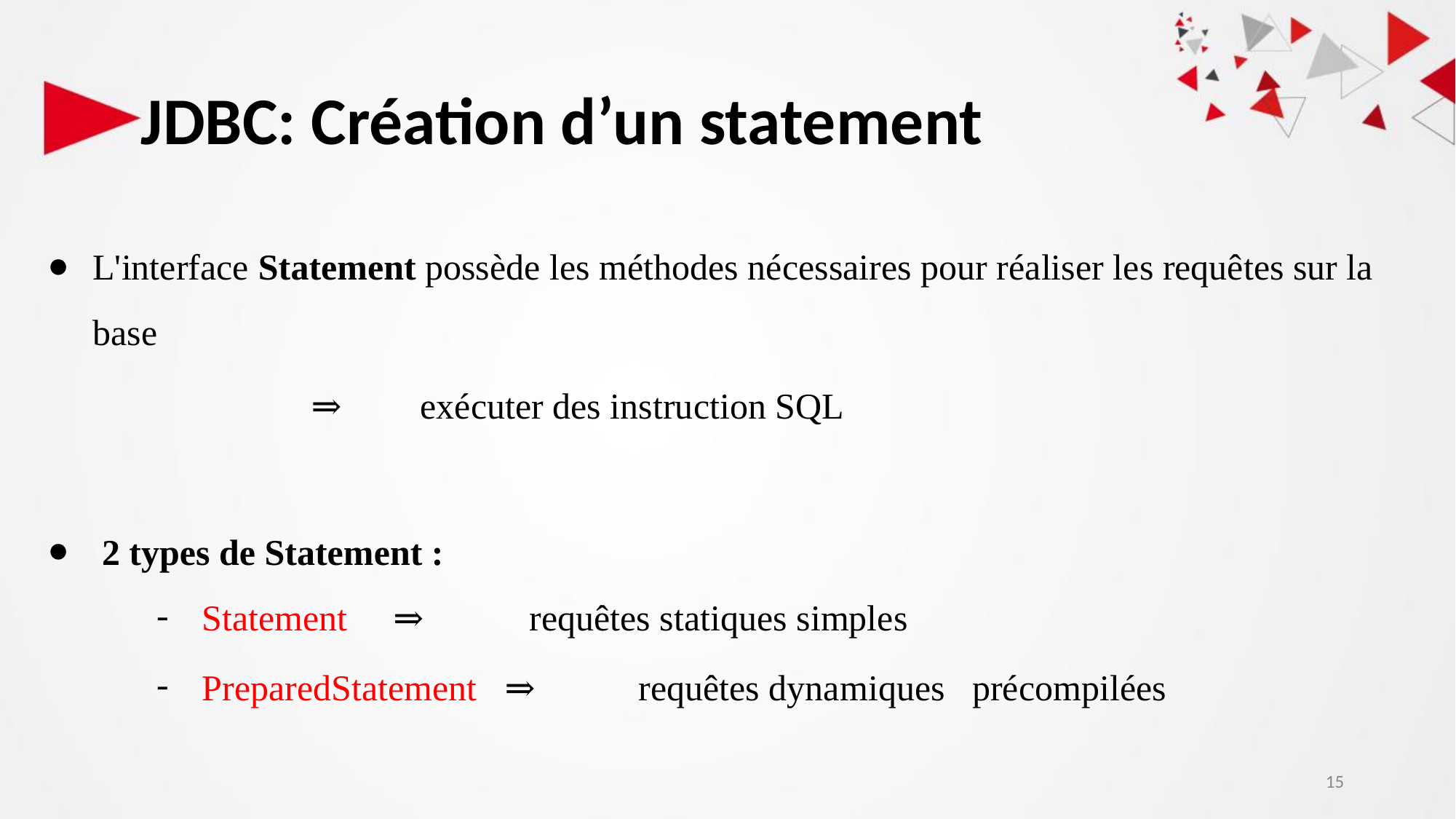

# JDBC: Création d’un statement
L'interface Statement possède les méthodes nécessaires pour réaliser les requêtes sur la base
	⇒ 	exécuter des instruction SQL

 2 types de Statement :
Statement     ⇒         	requêtes statiques simples
PreparedStatement   ⇒     	requêtes dynamiques   précompilées

15